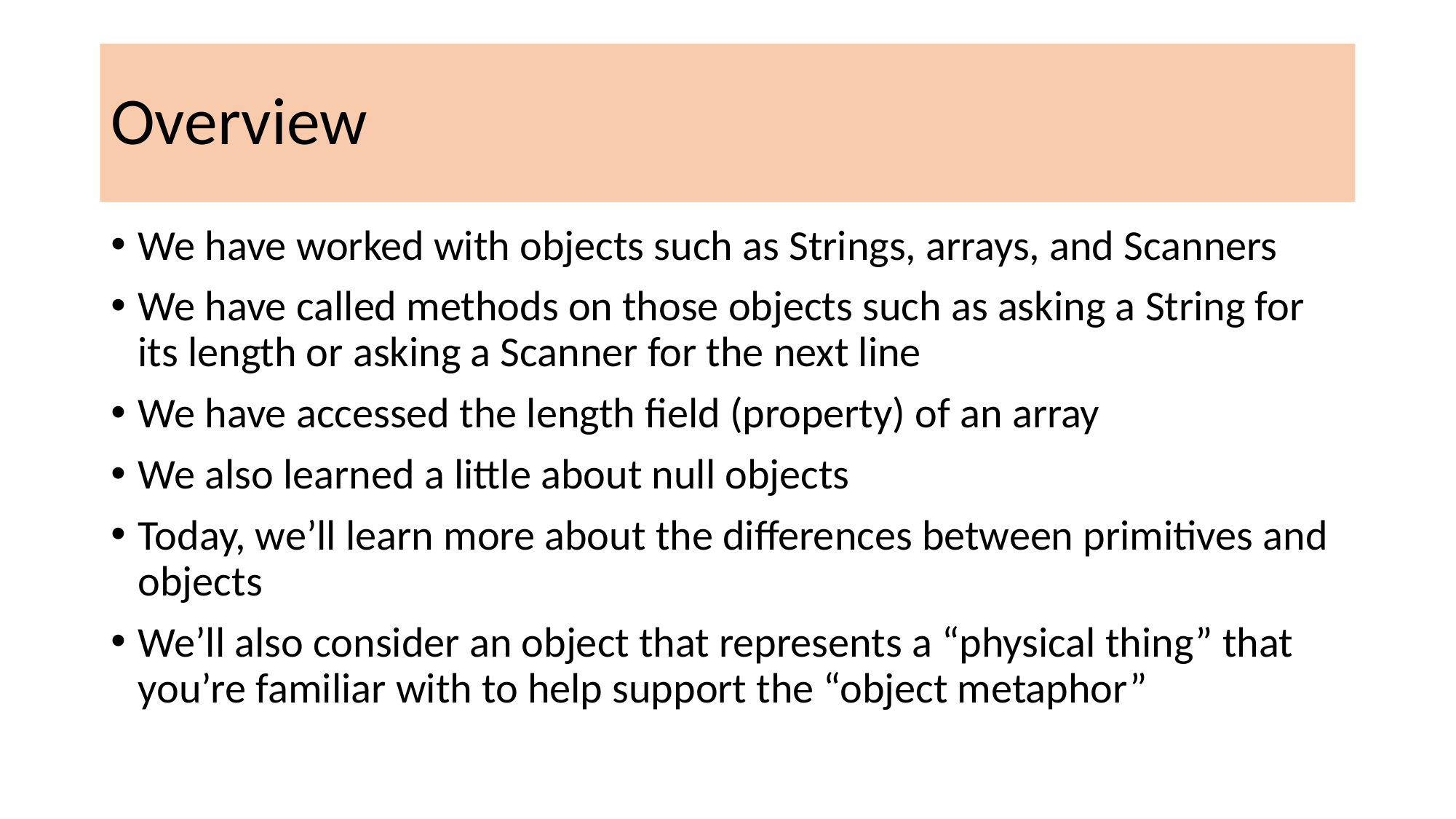

Overview
We have worked with objects such as Strings, arrays, and Scanners
We have called methods on those objects such as asking a String for its length or asking a Scanner for the next line
We have accessed the length field (property) of an array
We also learned a little about null objects
Today, we’ll learn more about the differences between primitives and objects
We’ll also consider an object that represents a “physical thing” that you’re familiar with to help support the “object metaphor”